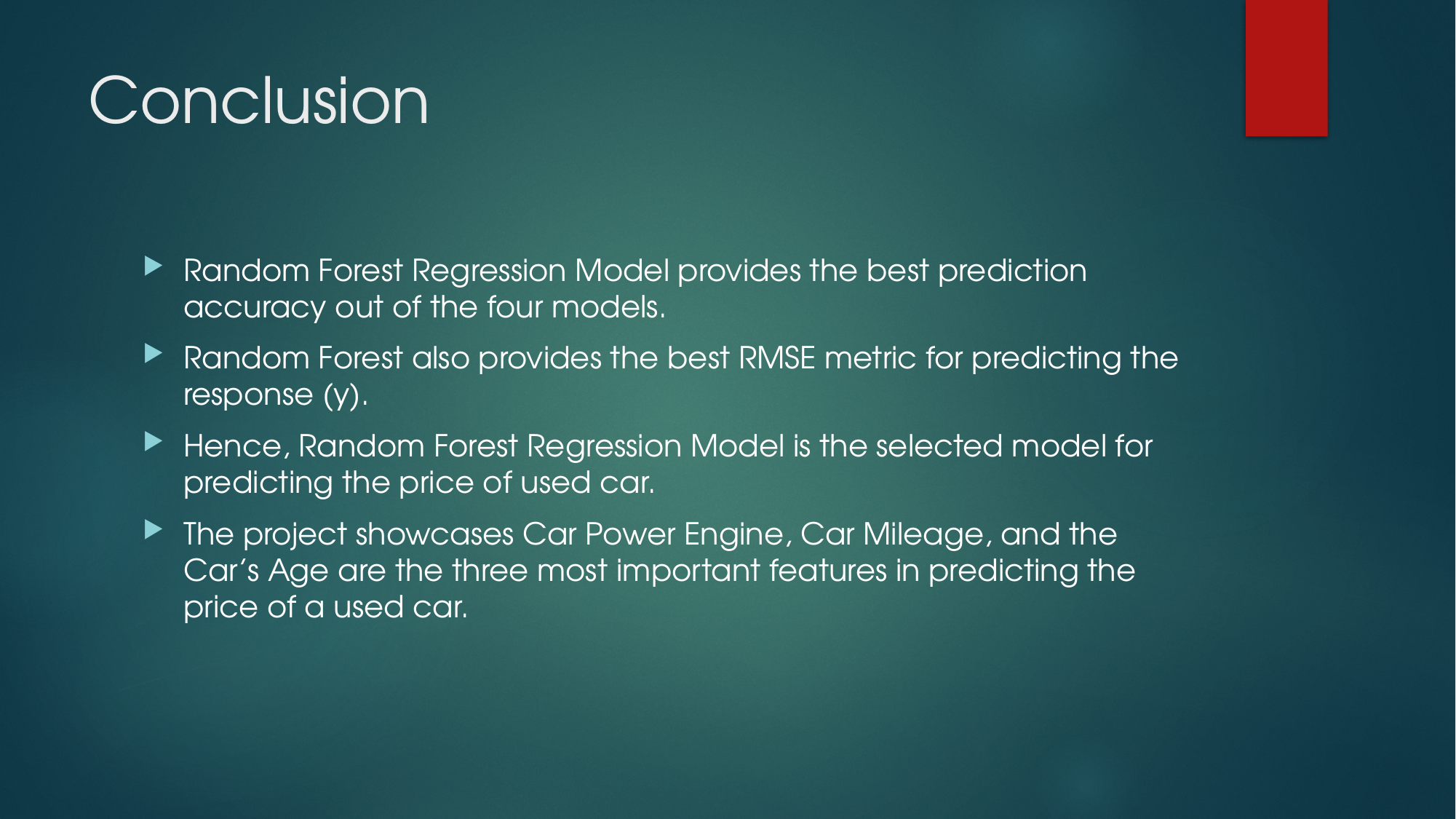

# Conclusion
Random Forest Regression Model provides the best prediction accuracy out of the four models.
Random Forest also provides the best RMSE metric for predicting the response (y).
Hence, Random Forest Regression Model is the selected model for predicting the price of used car.
The project showcases Car Power Engine, Car Mileage, and the Car’s Age are the three most important features in predicting the price of a used car.